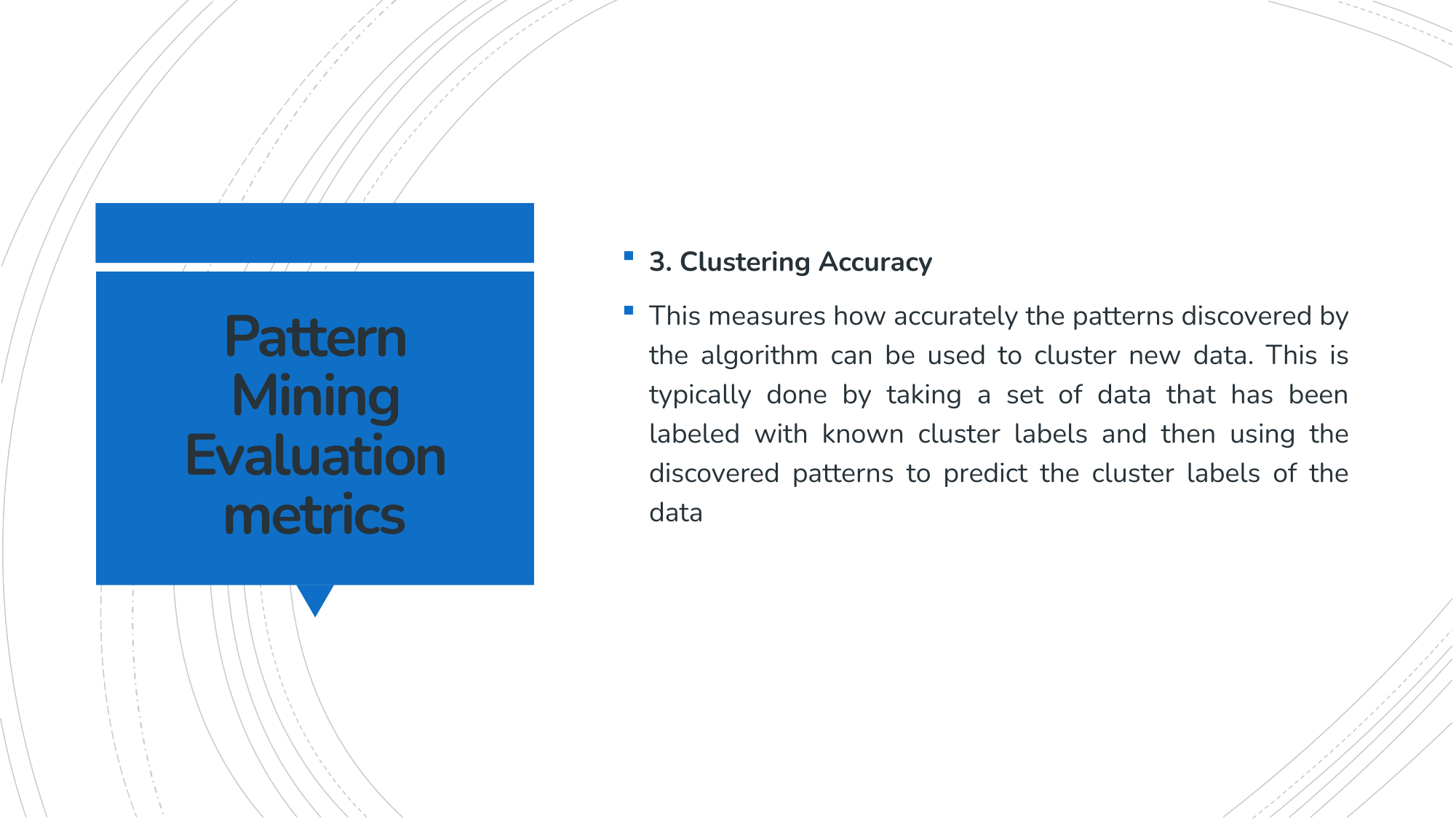

3. Clustering Accuracy
This measures how accurately the patterns discovered by the algorithm can be used to cluster new data. This is typically done by taking a set of data that has been labeled with known cluster labels and then using the discovered patterns to predict the cluster labels of the data

# Pattern Mining Evaluation metrics